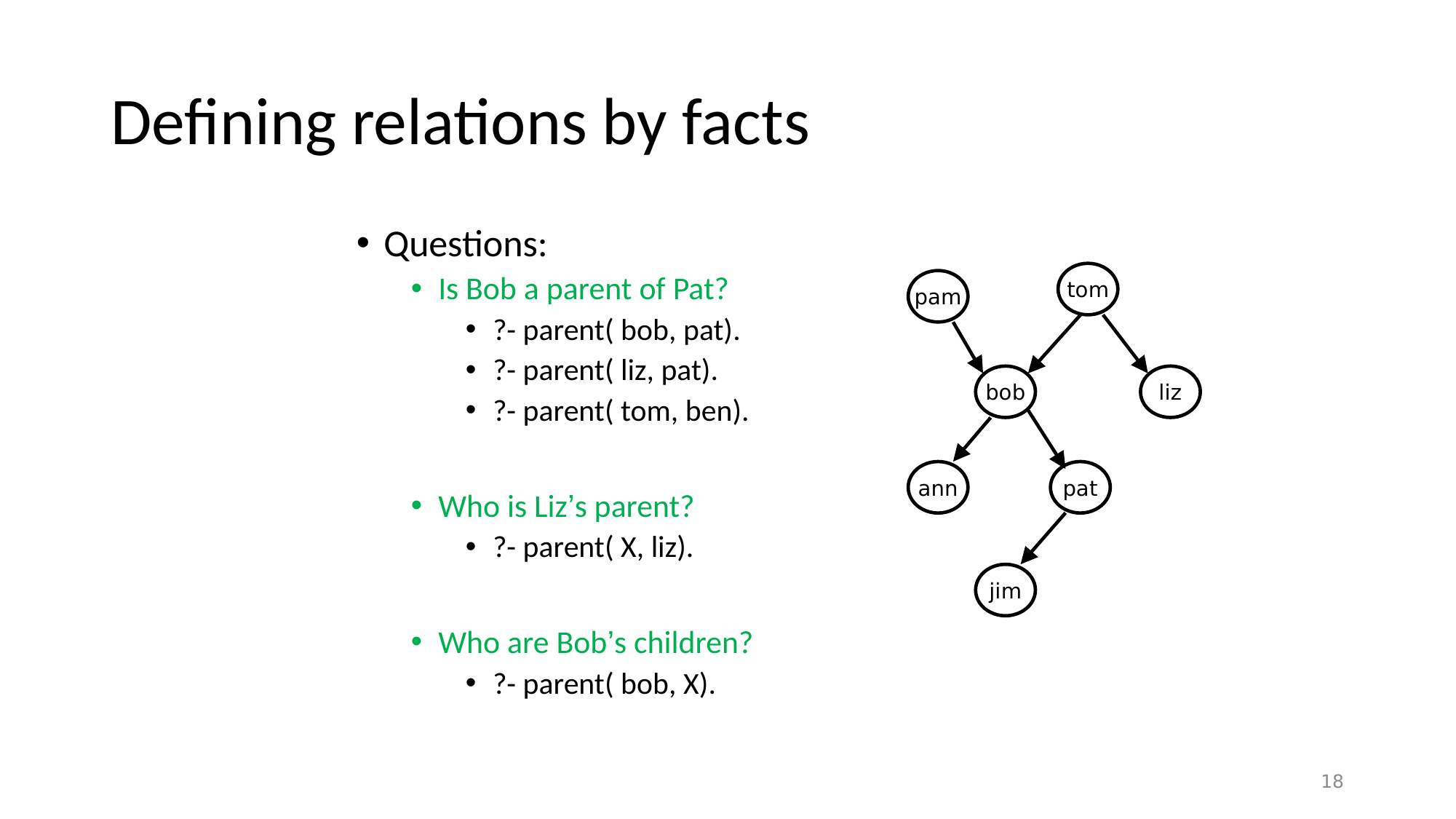

# Defining relations by facts
Questions:
Is Bob a parent of Pat?
?- parent( bob, pat).
?- parent( liz, pat).
?- parent( tom, ben).

Who is Liz’s parent?
?- parent( X, liz).

Who are Bob’s children?
?- parent( bob, X).
tom
pam

bob
liz

ann
pat

jim
18